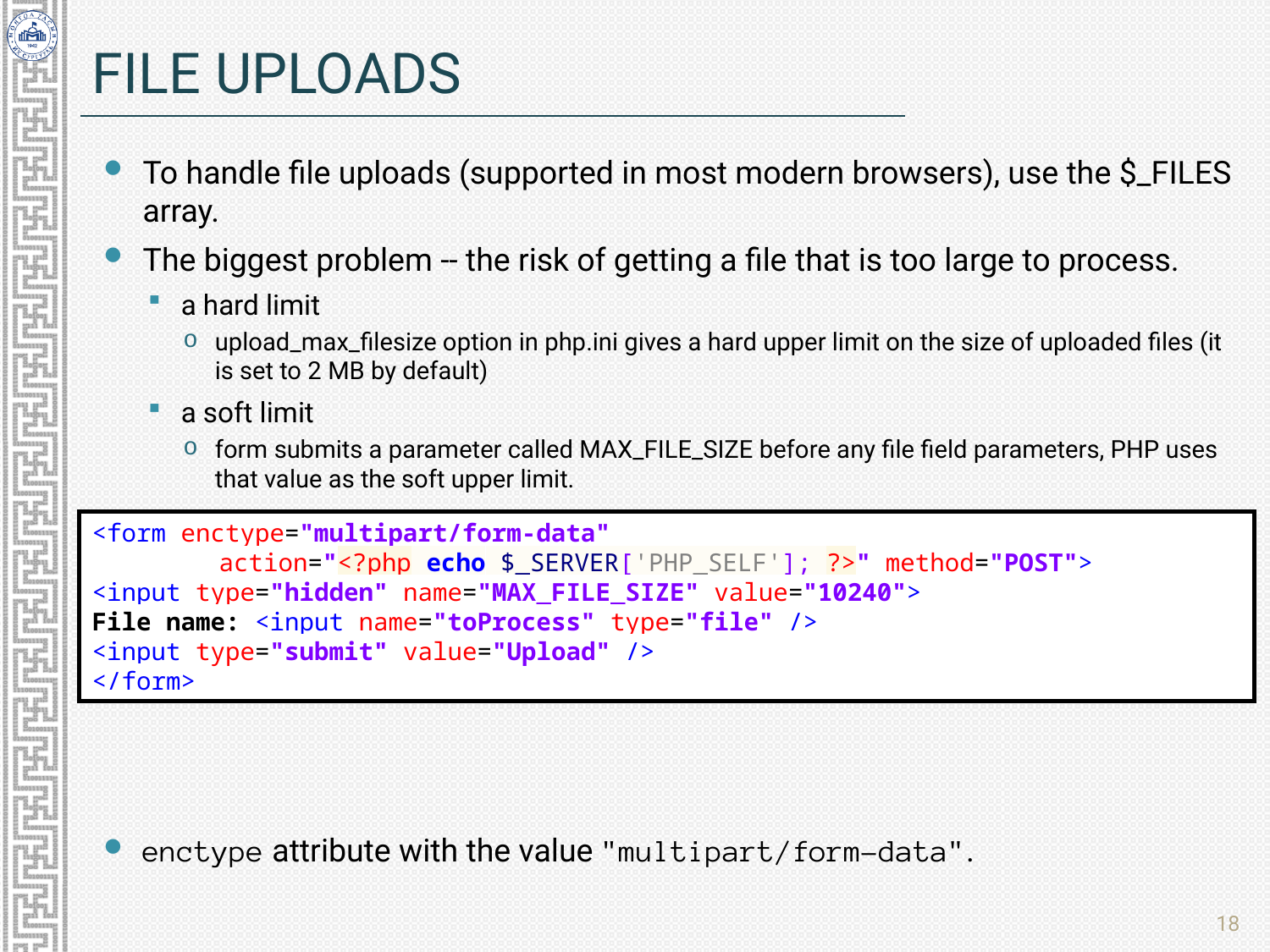

# File Uploads
To handle file uploads (supported in most modern browsers), use the $_FILES array.
The biggest problem -- the risk of getting a file that is too large to process.
a hard limit
upload_max_filesize option in php.ini gives a hard upper limit on the size of uploaded files (it is set to 2 MB by default)
a soft limit
form submits a parameter called MAX_FILE_SIZE before any file field parameters, PHP uses that value as the soft upper limit.

enctype attribute with the value "multipart/form-data".

<form enctype="multipart/form-data"
	action="<?php echo $_SERVER['PHP_SELF']; ?>" method="POST">
<input type="hidden" name="MAX_FILE_SIZE" value="10240">
File name: <input name="toProcess" type="file" />
<input type="submit" value="Upload" />
</form>
18